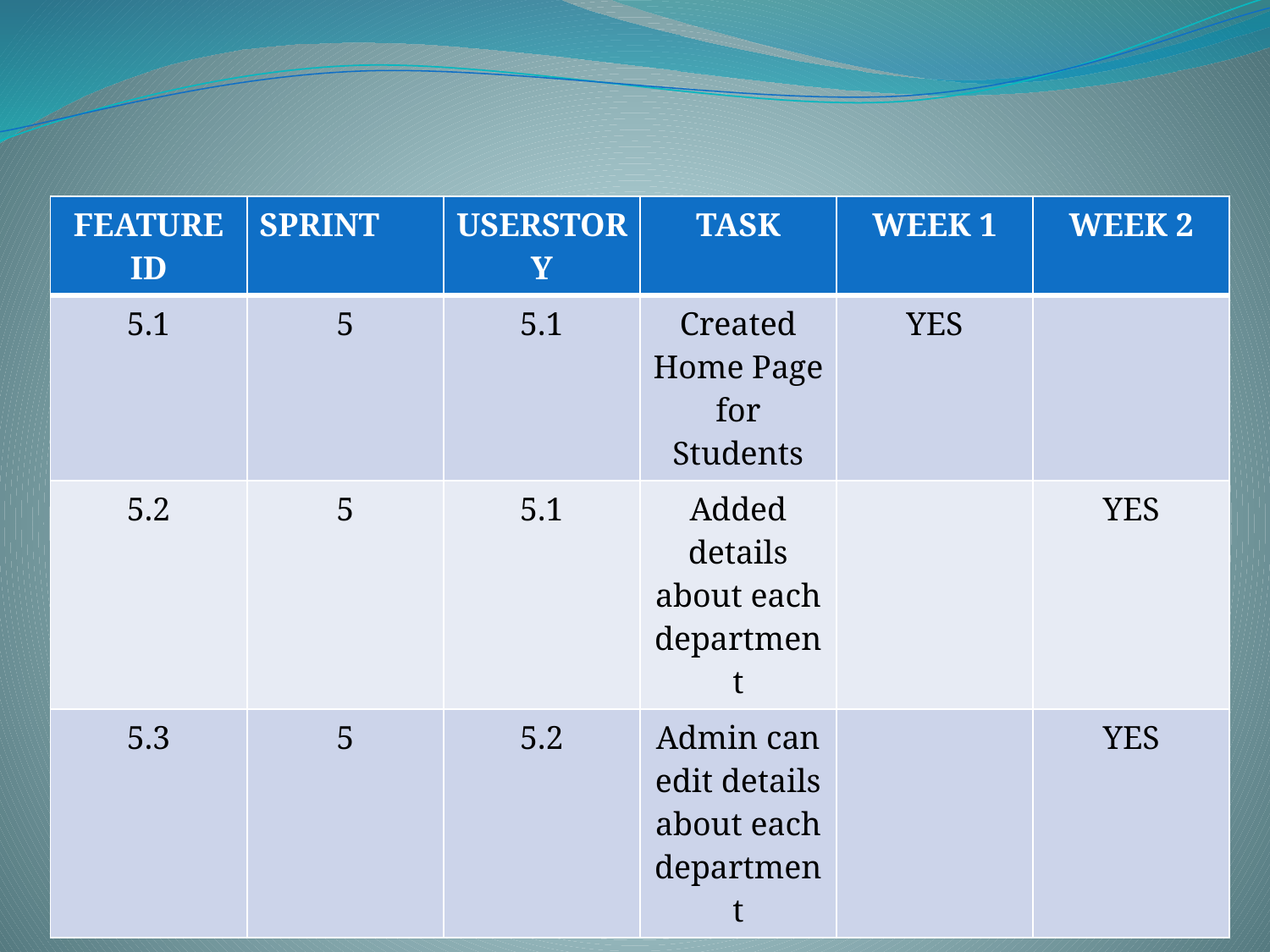

| FEATURE ID | SPRINT | USERSTORY | TASK | WEEK 1 | WEEK 2 |
| --- | --- | --- | --- | --- | --- |
| 5.1 | 5 | 5.1 | Created Home Page for Students | YES |  |
| 5.2 | 5 | 5.1 | Added details about each department |  | YES |
| 5.3 | 5 | 5.2 | Admin can edit details about each department |  | YES |